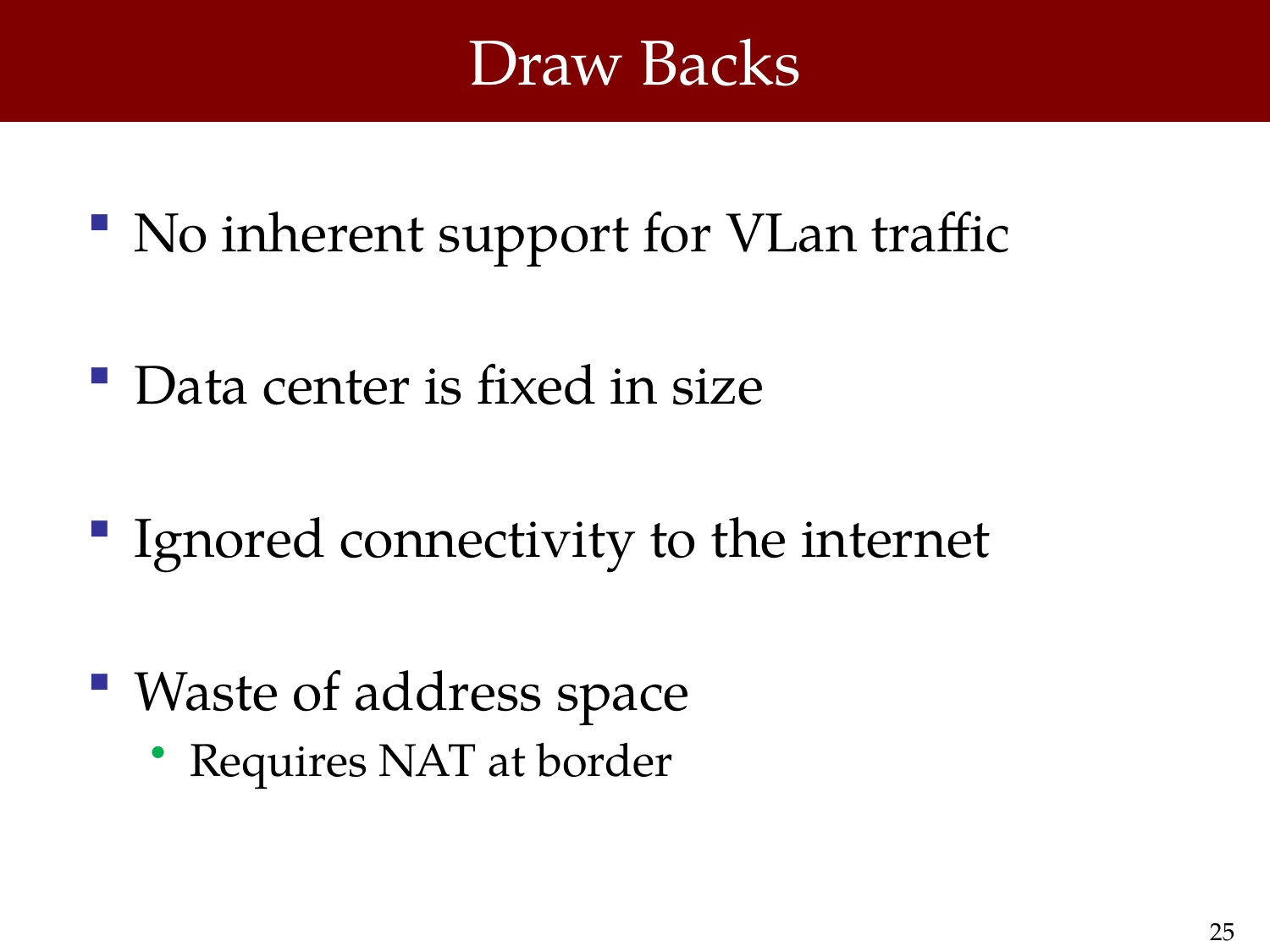

# Draw Backs
No inherent support for VLan traffic

Data center is fixed in size

Ignored connectivity to the internet

Waste of address space
Requires NAT at border

25